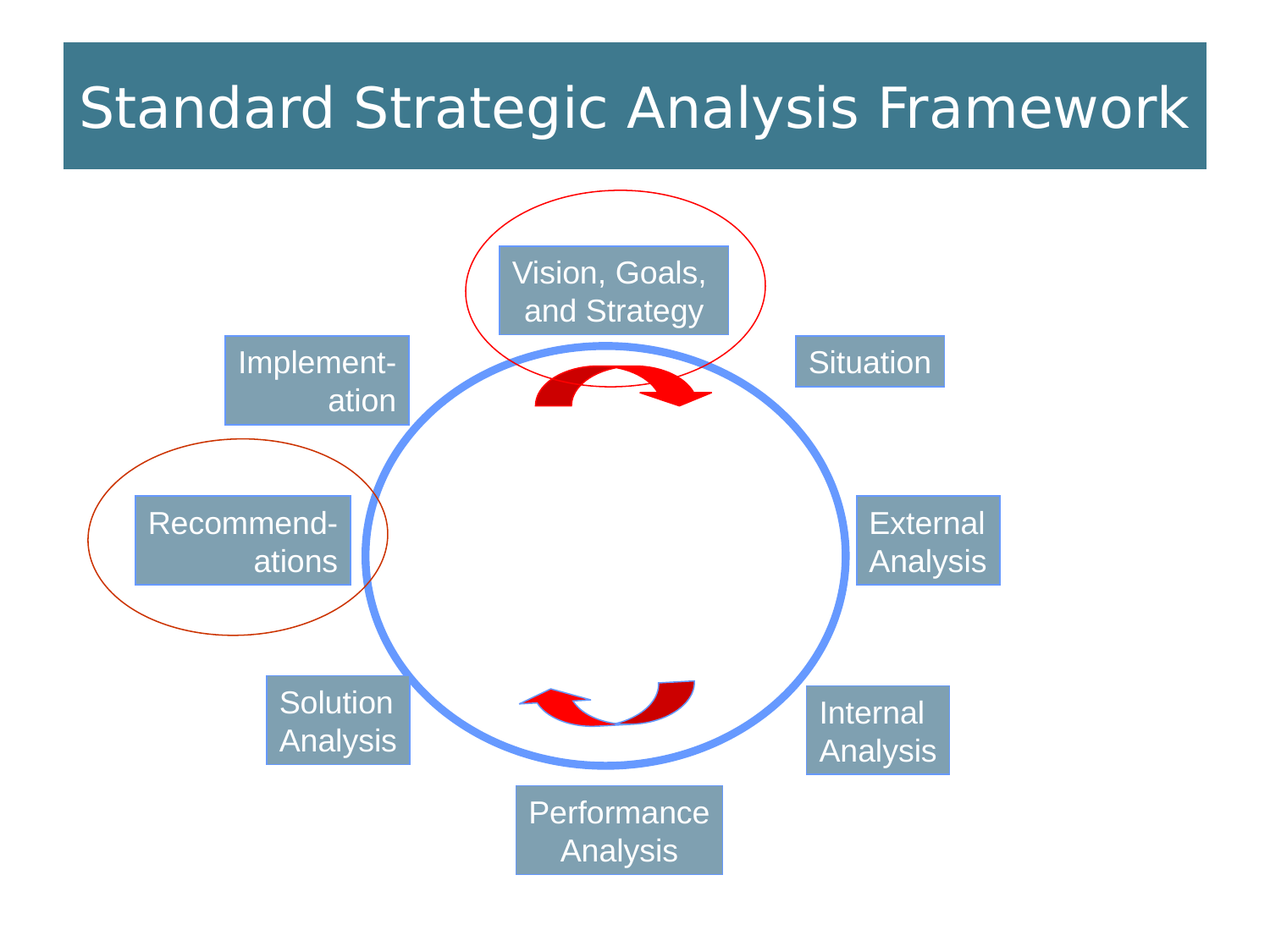

# Standard Strategic Analysis Framework

Vision, Goals,
and Strategy
Implement-
ation
Situation

Recommend-
ations
External
Analysis
Solution
Analysis

Internal
Analysis
Performance
Analysis